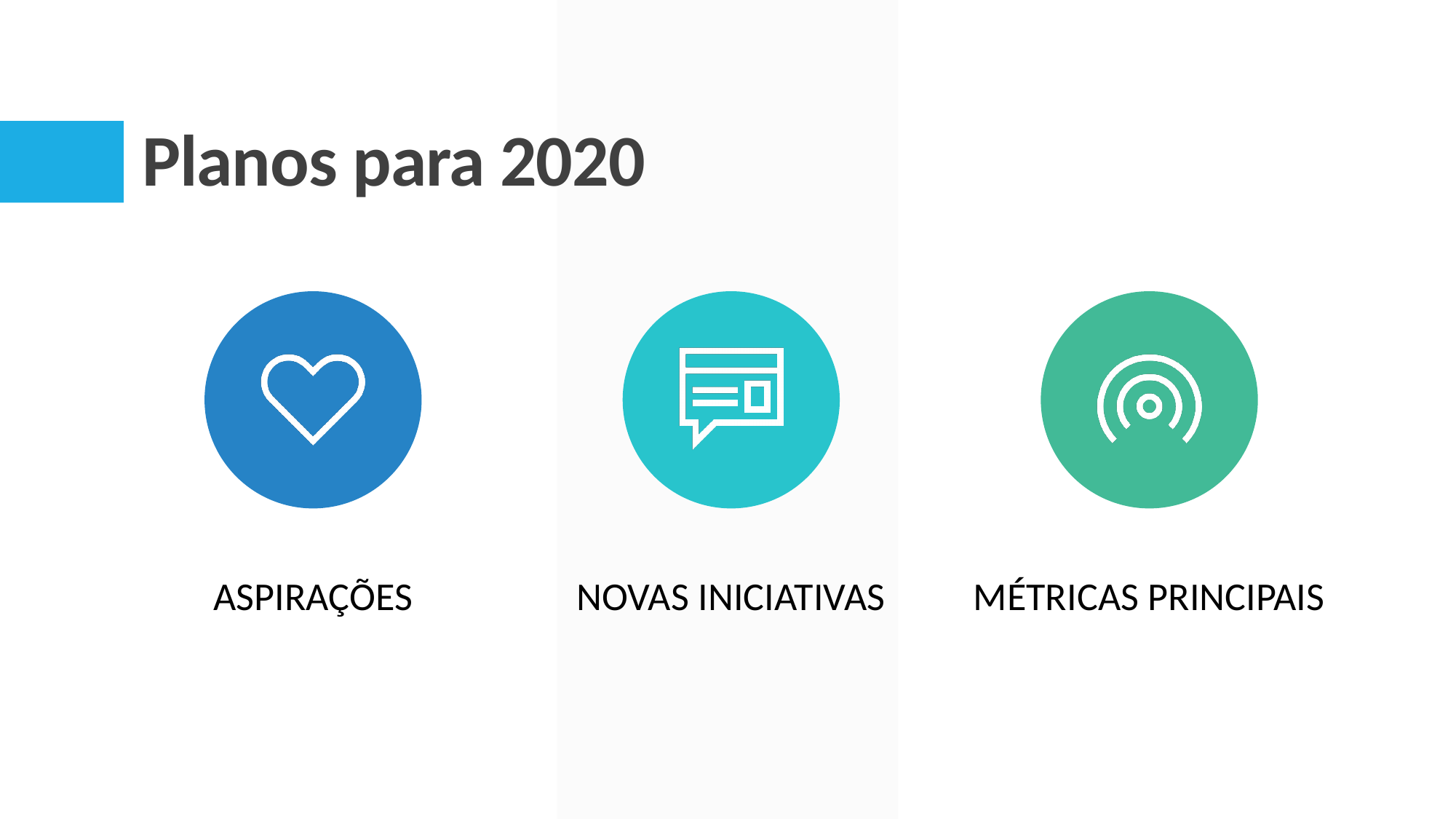

# Planos para 2020
Aspirações
Novas Iniciativas
Métricas Principais